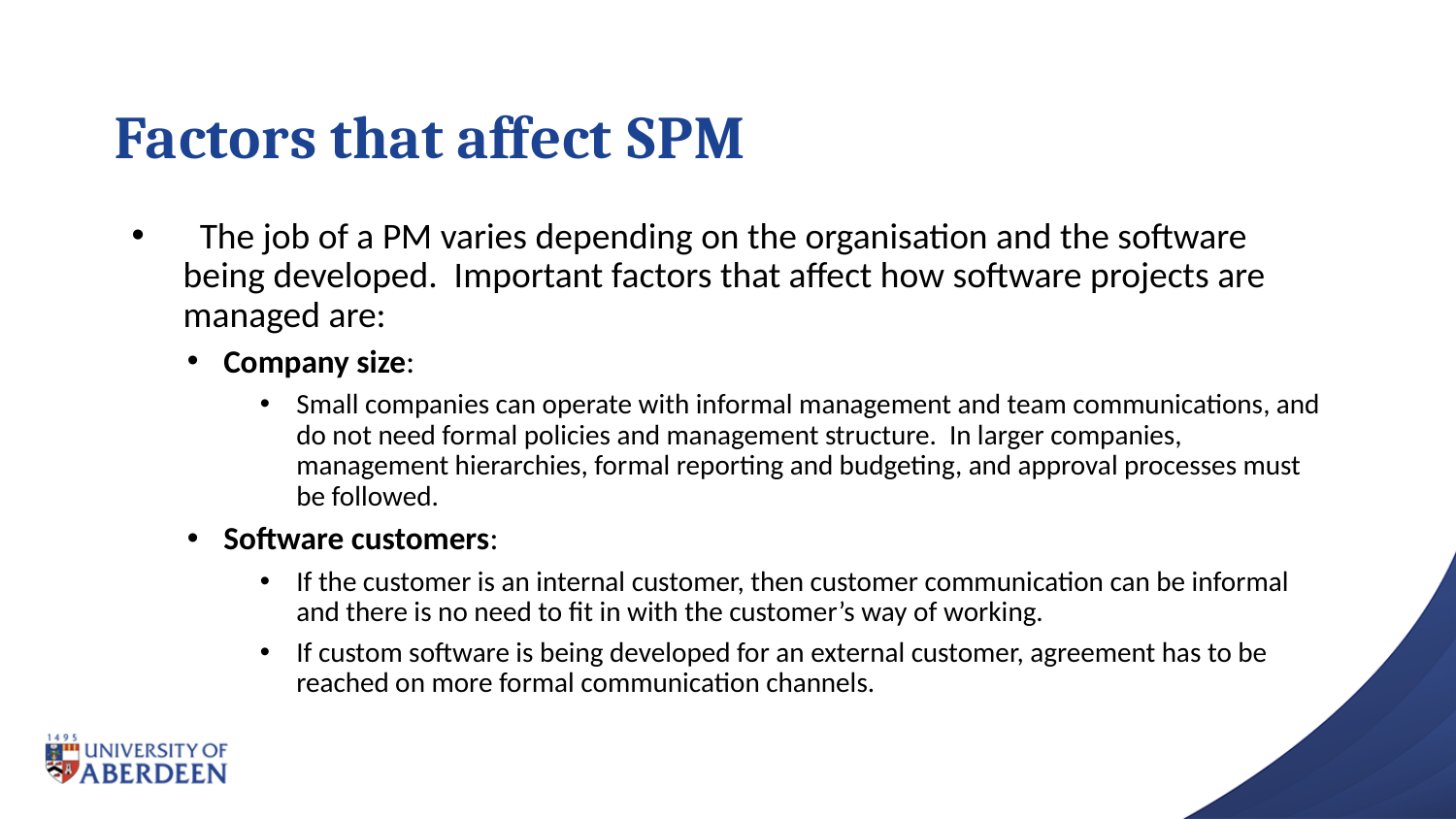

# Factors that affect SPM
  The job of a PM varies depending on the organisation and the software being developed.  Important factors that affect how software projects are managed are:
Company size:
Small companies can operate with informal management and team communications, and do not need formal policies and management structure.  In larger companies, management hierarchies, formal reporting and budgeting, and approval processes must be followed.
Software customers:
If the customer is an internal customer, then customer communication can be informal and there is no need to fit in with the customer’s way of working.
If custom software is being developed for an external customer, agreement has to be reached on more formal communication channels.